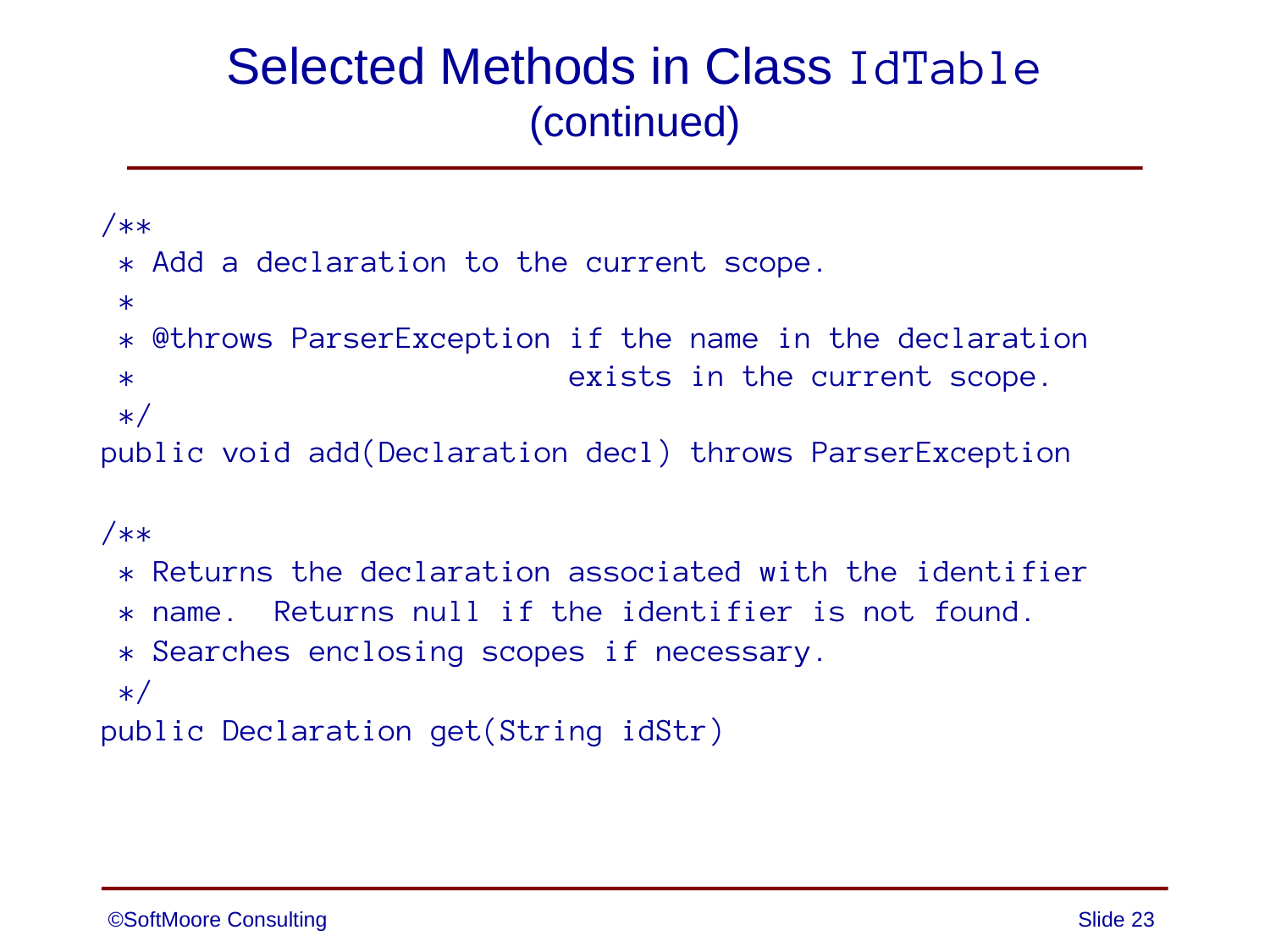

# Selected Methods in Class IdTable (continued)
/**
 * Add a declaration to the current scope.
 *
 * @throws ParserException if the name in the declaration
 *                         exists in the current scope.
 */
public void add(Declaration decl) throws ParserException

/**
 * Returns the declaration associated with the identifier
 * name.  Returns null if the identifier is not found.
 * Searches enclosing scopes if necessary.
 */
public Declaration get(String idStr)

©SoftMoore Consulting
Slide 23